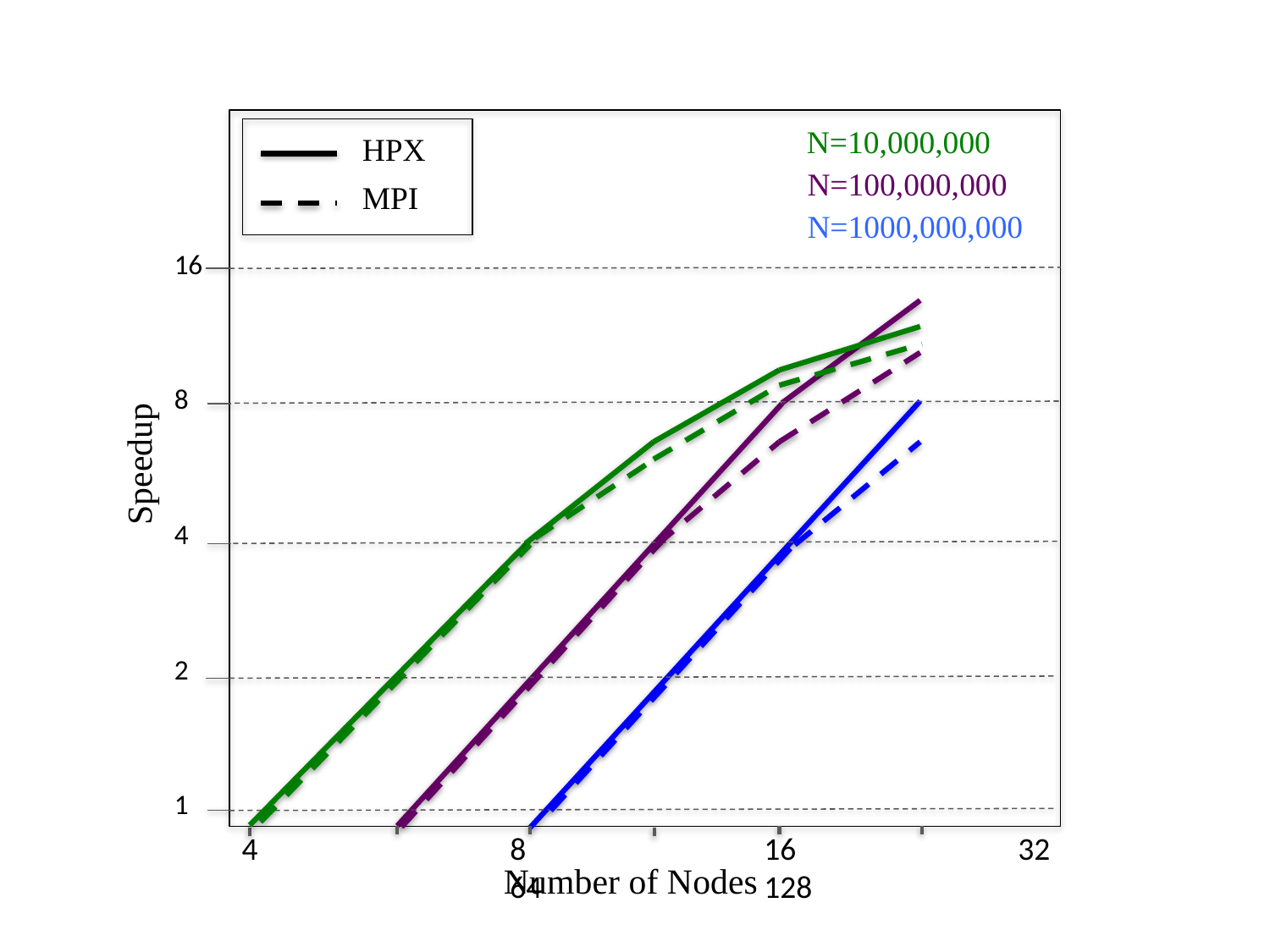

16

8

4

2

1

N=10,000,000

HPX
N=100,000,000

MPI
N=1000,000,000

Speedup
4		  8		  16		  32		  64		  128
Number of Nodes